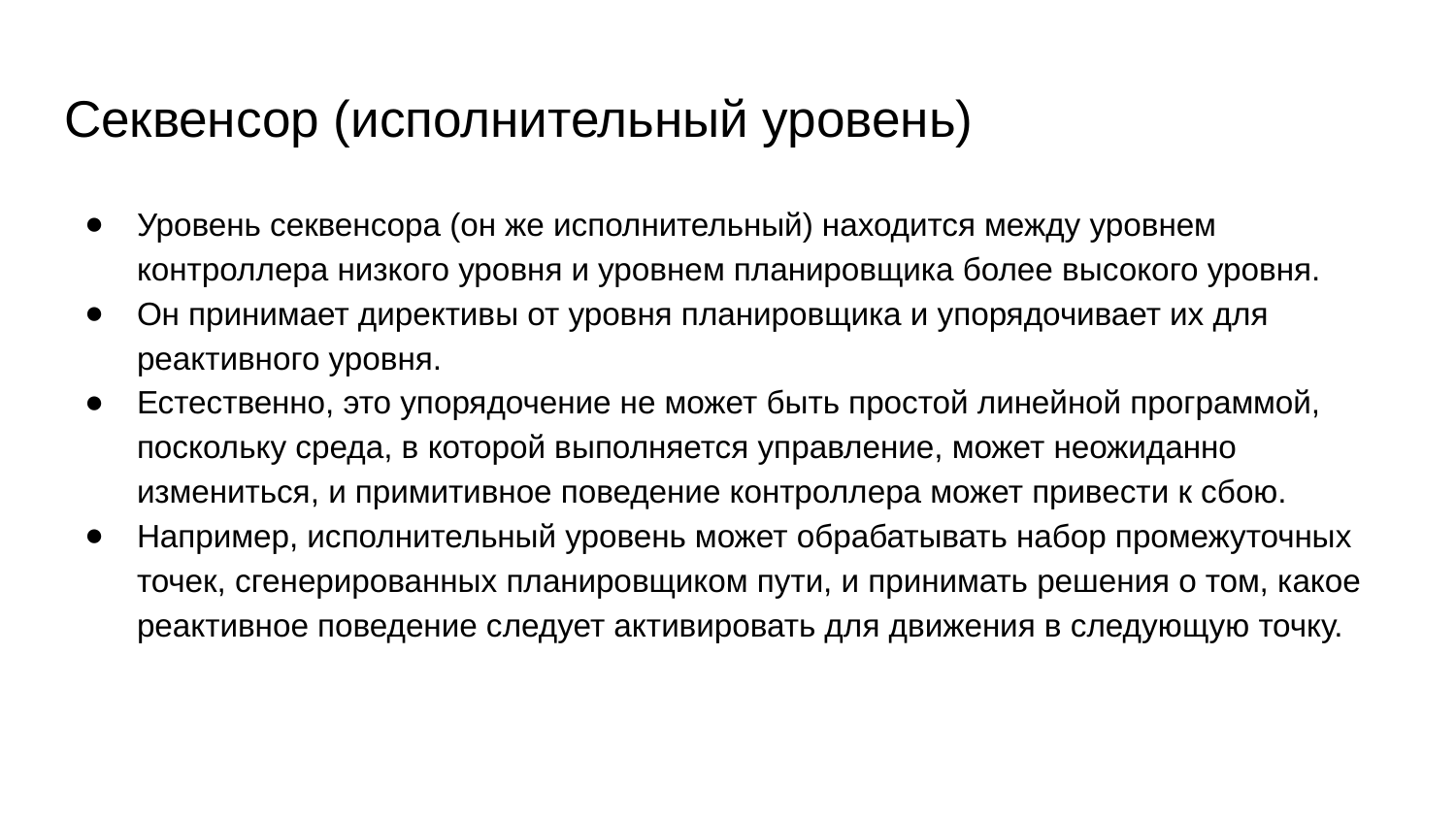

# Секвенсор (исполнительный уровень)
Уровень секвенсора (он же исполнительный) находится между уровнем контроллера низкого уровня и уровнем планировщика более высокого уровня.
Он принимает директивы от уровня планировщика и упорядочивает их для реактивного уровня.
Естественно, это упорядочение не может быть простой линейной программой, поскольку среда, в которой выполняется управление, может неожиданно измениться, и примитивное поведение контроллера может привести к сбою.
Например, исполнительный уровень может обрабатывать набор промежуточных точек, сгенерированных планировщиком пути, и принимать решения о том, какое реактивное поведение следует активировать для движения в следующую точку.